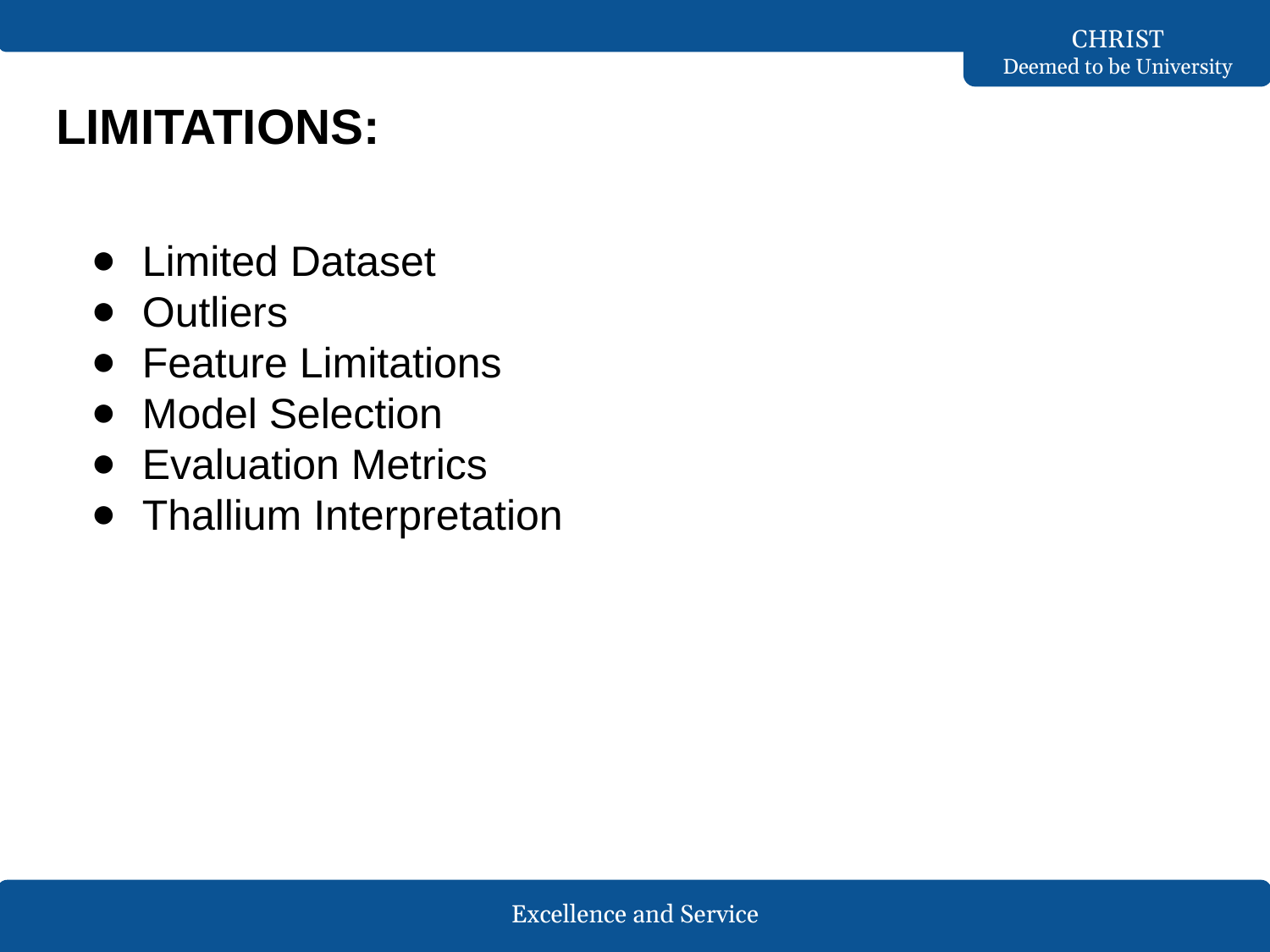

# LIMITATIONS:
Limited Dataset
Outliers
Feature Limitations
Model Selection
Evaluation Metrics
Thallium Interpretation